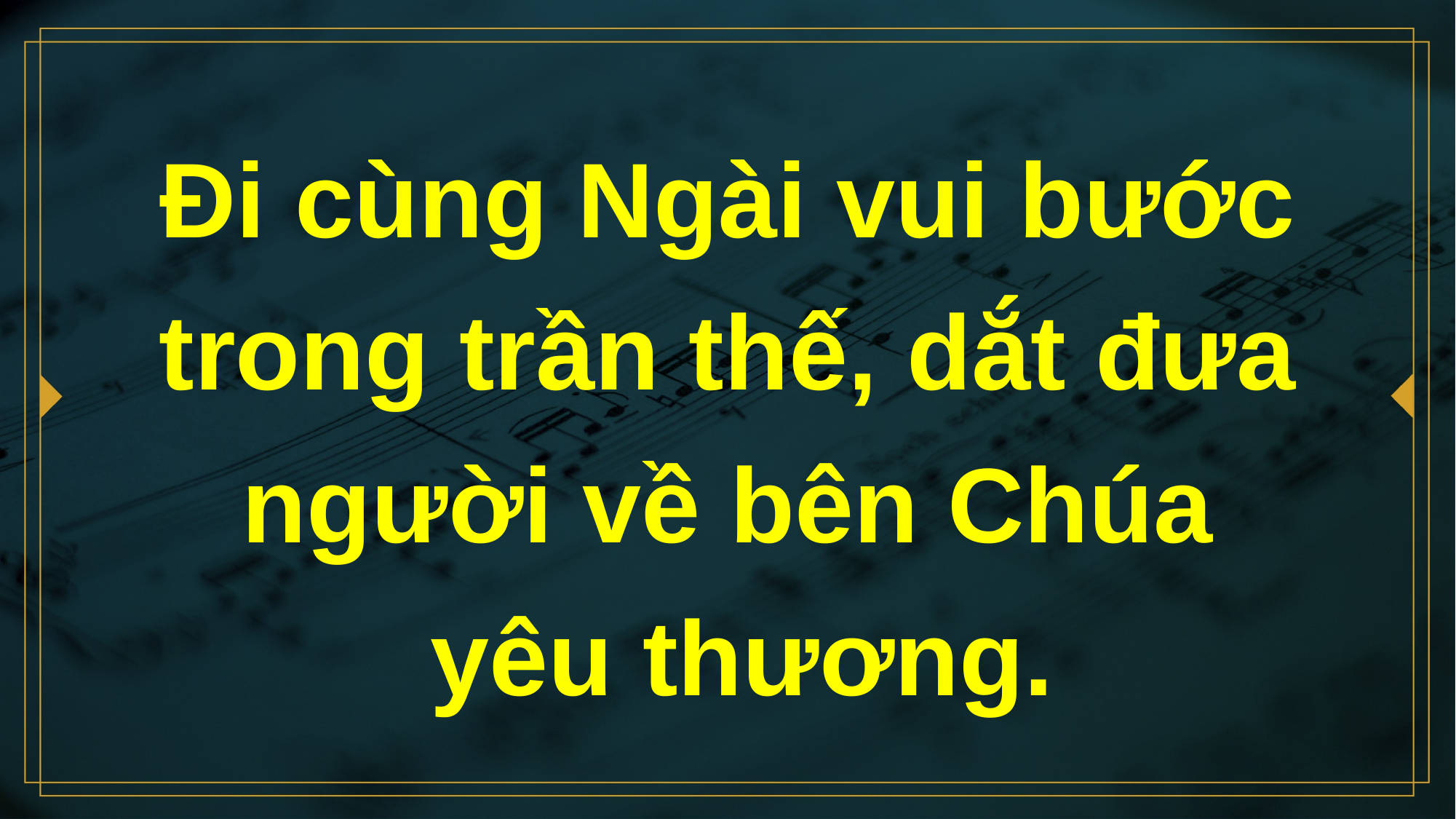

# Đi cùng Ngài vui bước trong trần thế, dắt đưa người về bên Chúa yêu thương.